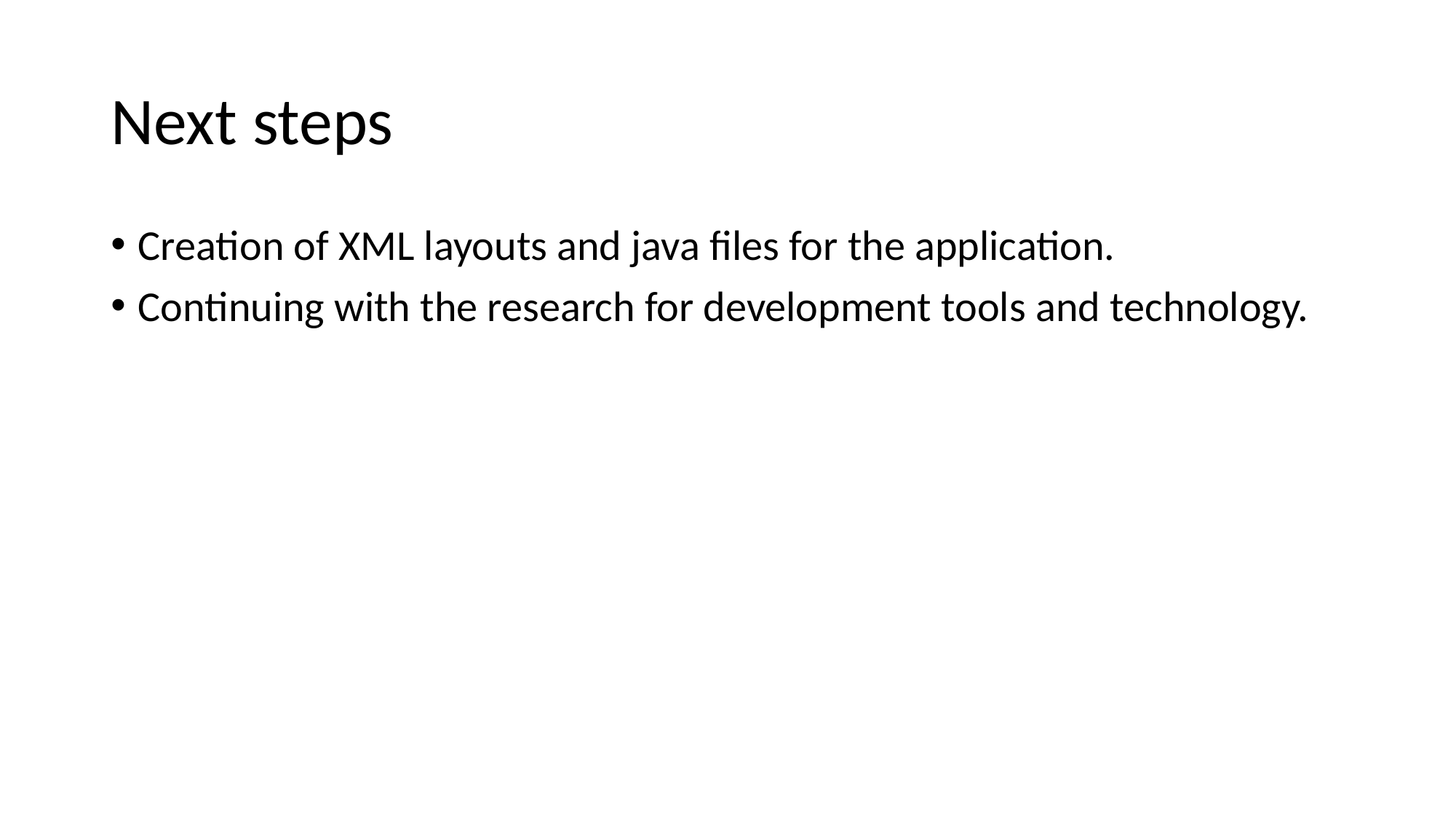

# Next steps
Creation of XML layouts and java files for the application.
Continuing with the research for development tools and technology.